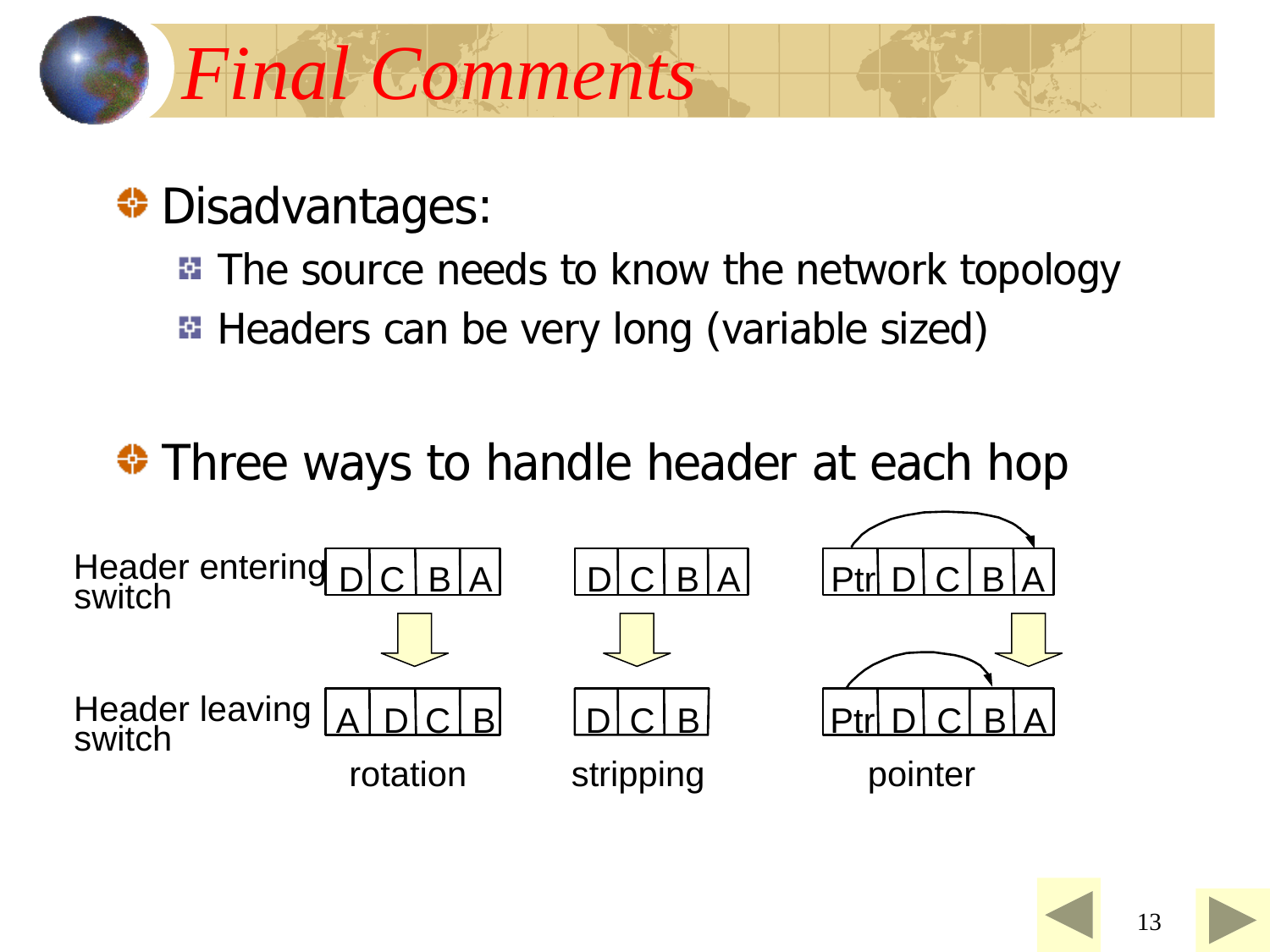

Final Comments
Disadvantages:
The source needs to know the network topology
Headers can be very long (variable sized)

Three ways to handle header at each hop

Header entering

D
C
B
A
D
C
B
A
Ptr
D
C
B
A
switch

Header leaving

A
D
C
B
D
C
B
Ptr
D
C
B
A
switch
rotation
stripping
pointer
13